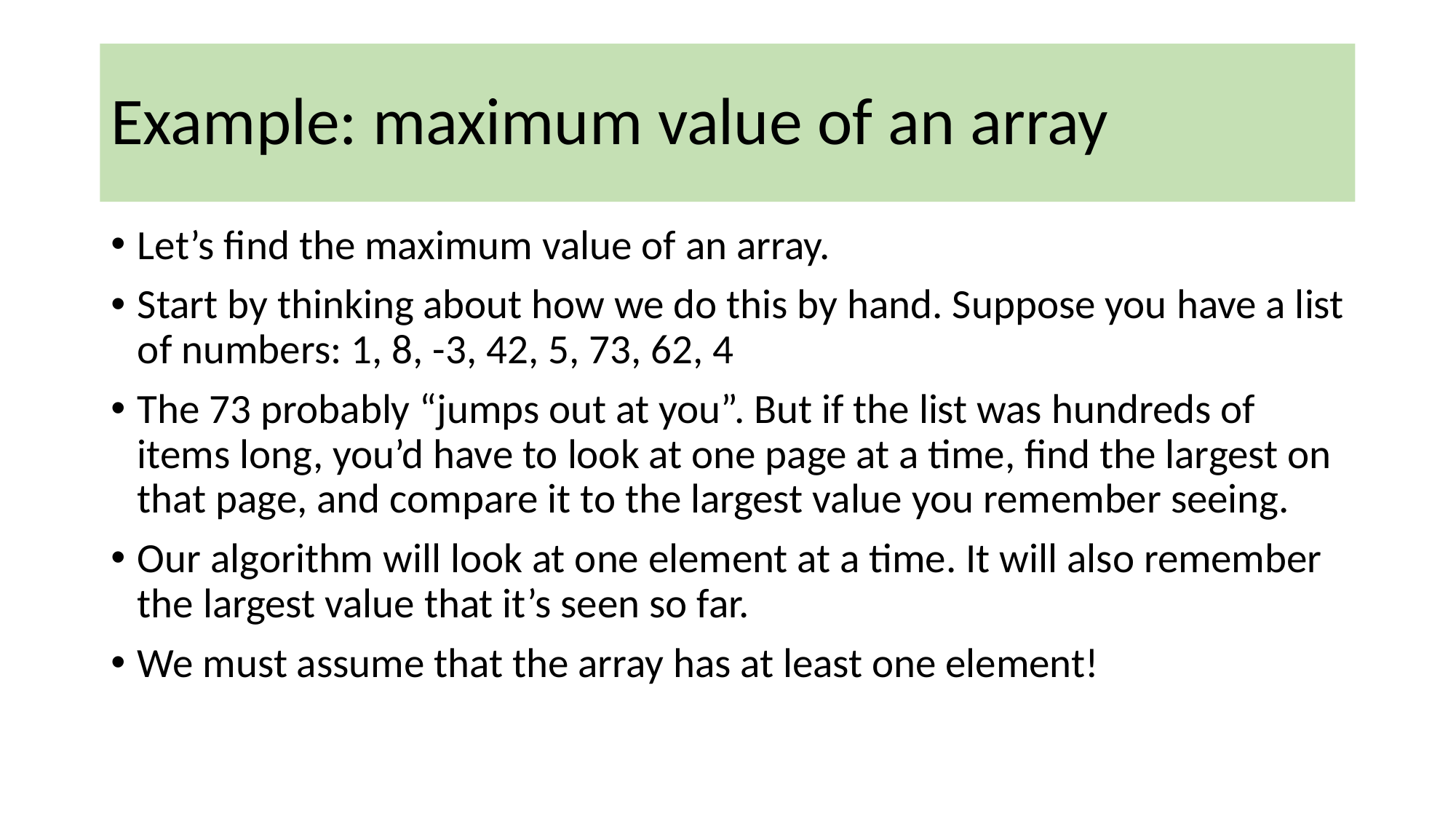

Example: maximum value of an array
Let’s find the maximum value of an array.
Start by thinking about how we do this by hand. Suppose you have a list of numbers: 1, 8, -3, 42, 5, 73, 62, 4
The 73 probably “jumps out at you”. But if the list was hundreds of items long, you’d have to look at one page at a time, find the largest on that page, and compare it to the largest value you remember seeing.
Our algorithm will look at one element at a time. It will also remember the largest value that it’s seen so far.
We must assume that the array has at least one element!